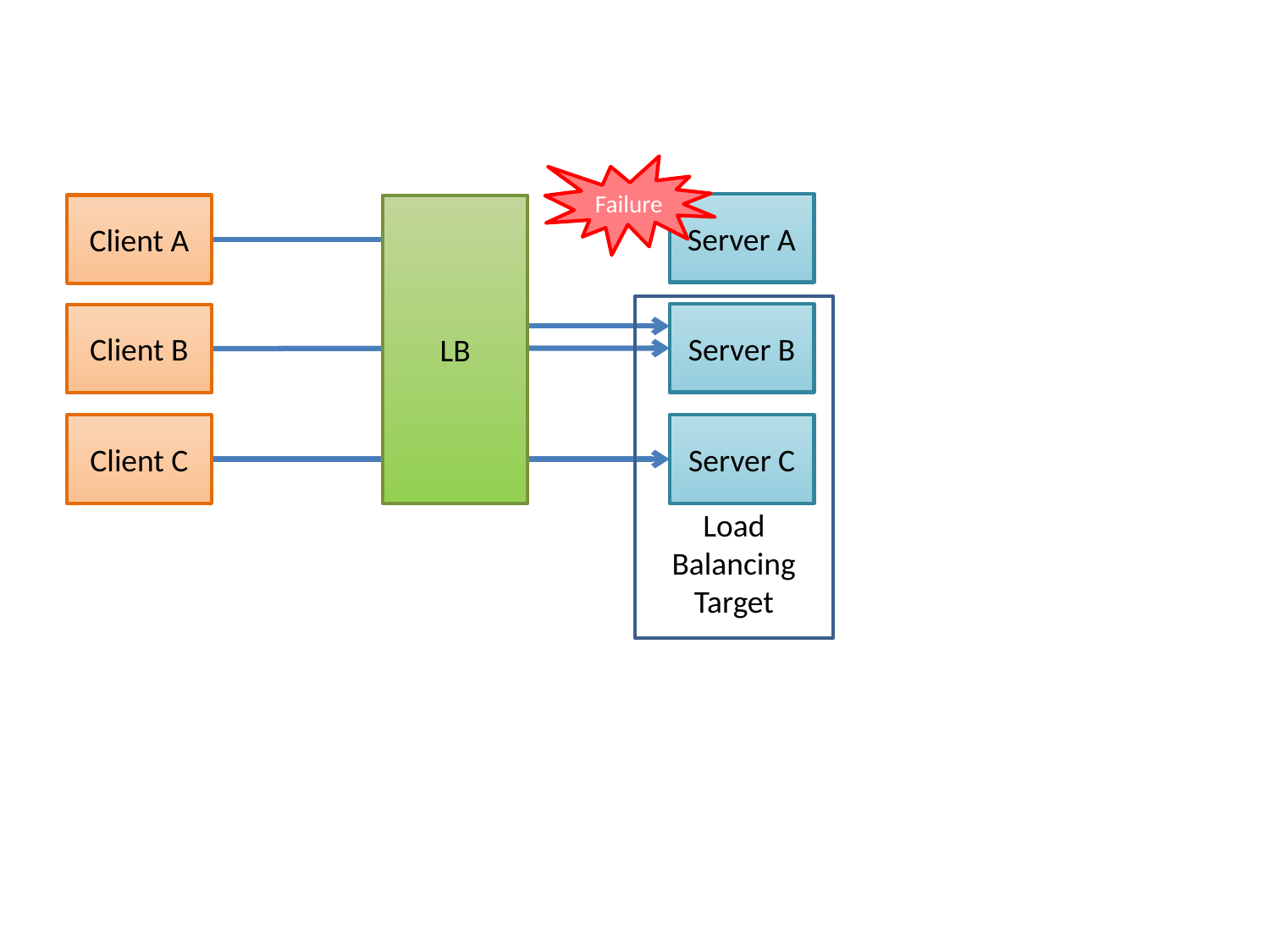

Failure
Server A
Client A
LB

Load Balancing Target
Server B
Client B
Client C
Server C